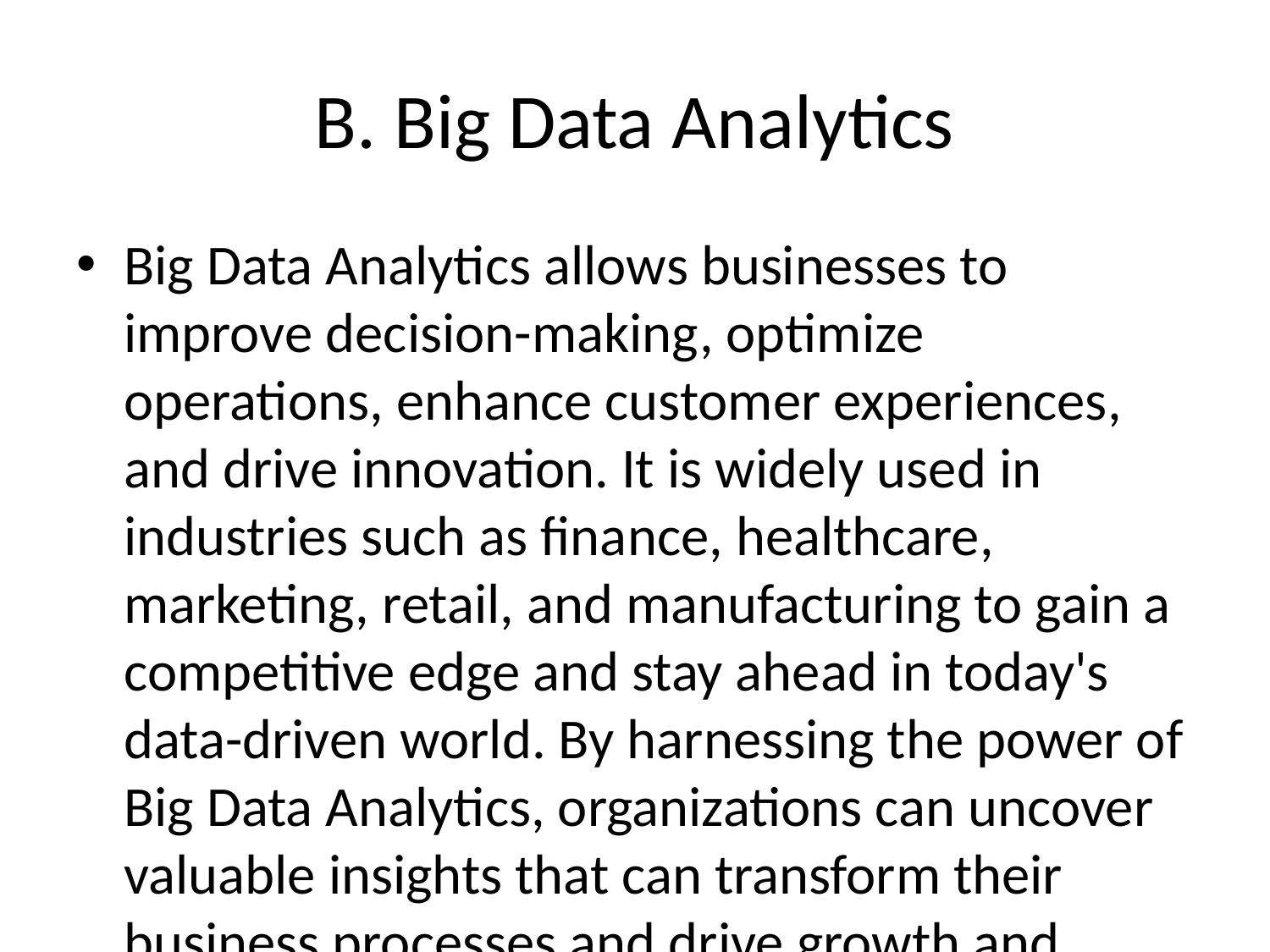

# B. Big Data Analytics
Big Data Analytics allows businesses to improve decision-making, optimize operations, enhance customer experiences, and drive innovation. It is widely used in industries such as finance, healthcare, marketing, retail, and manufacturing to gain a competitive edge and stay ahead in today's data-driven world. By harnessing the power of Big Data Analytics, organizations can uncover valuable insights that can transform their business processes and drive growth and success in the digital age.